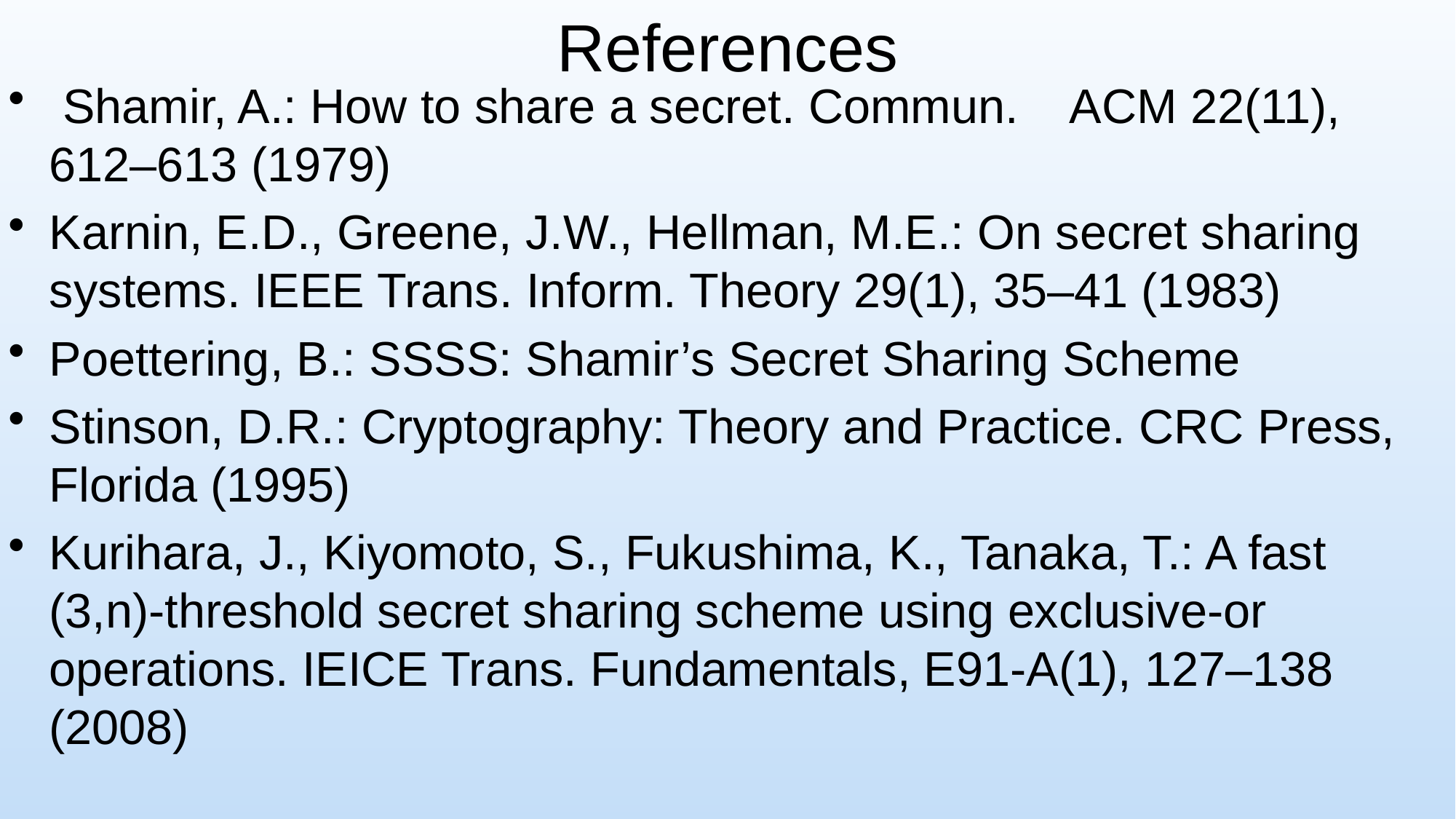

# References
 Shamir, A.: How to share a secret. Commun.    ACM 22(11), 612–613 (1979)
Karnin, E.D., Greene, J.W., Hellman, M.E.: On secret sharing systems. IEEE Trans. Inform. Theory 29(1), 35–41 (1983)
Poettering, B.: SSSS: Shamir’s Secret Sharing Scheme
Stinson, D.R.: Cryptography: Theory and Practice. CRC Press, Florida (1995)
Kurihara, J., Kiyomoto, S., Fukushima, K., Tanaka, T.: A fast (3,n)-threshold secret sharing scheme using exclusive-or operations. IEICE Trans. Fundamentals, E91-A(1), 127–138 (2008)